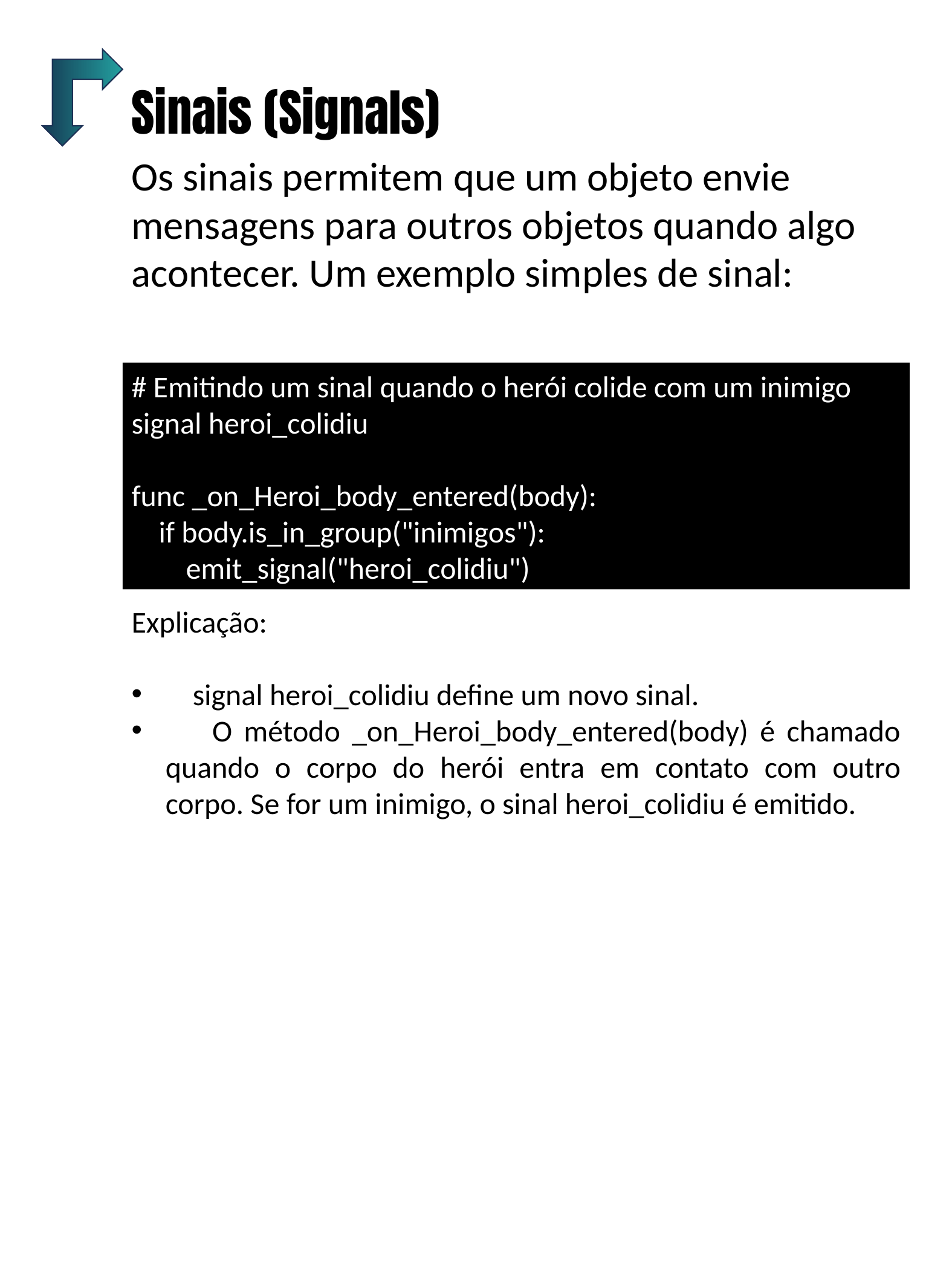

Sinais (Signals)
Os sinais permitem que um objeto envie mensagens para outros objetos quando algo acontecer. Um exemplo simples de sinal:
# Emitindo um sinal quando o herói colide com um inimigo
signal heroi_colidiu

func _on_Heroi_body_entered(body):
    if body.is_in_group("inimigos"):
        emit_signal("heroi_colidiu")
Explicação:

    signal heroi_colidiu define um novo sinal.
    O método _on_Heroi_body_entered(body) é chamado quando o corpo do herói entra em contato com outro corpo. Se for um inimigo, o sinal heroi_colidiu é emitido.